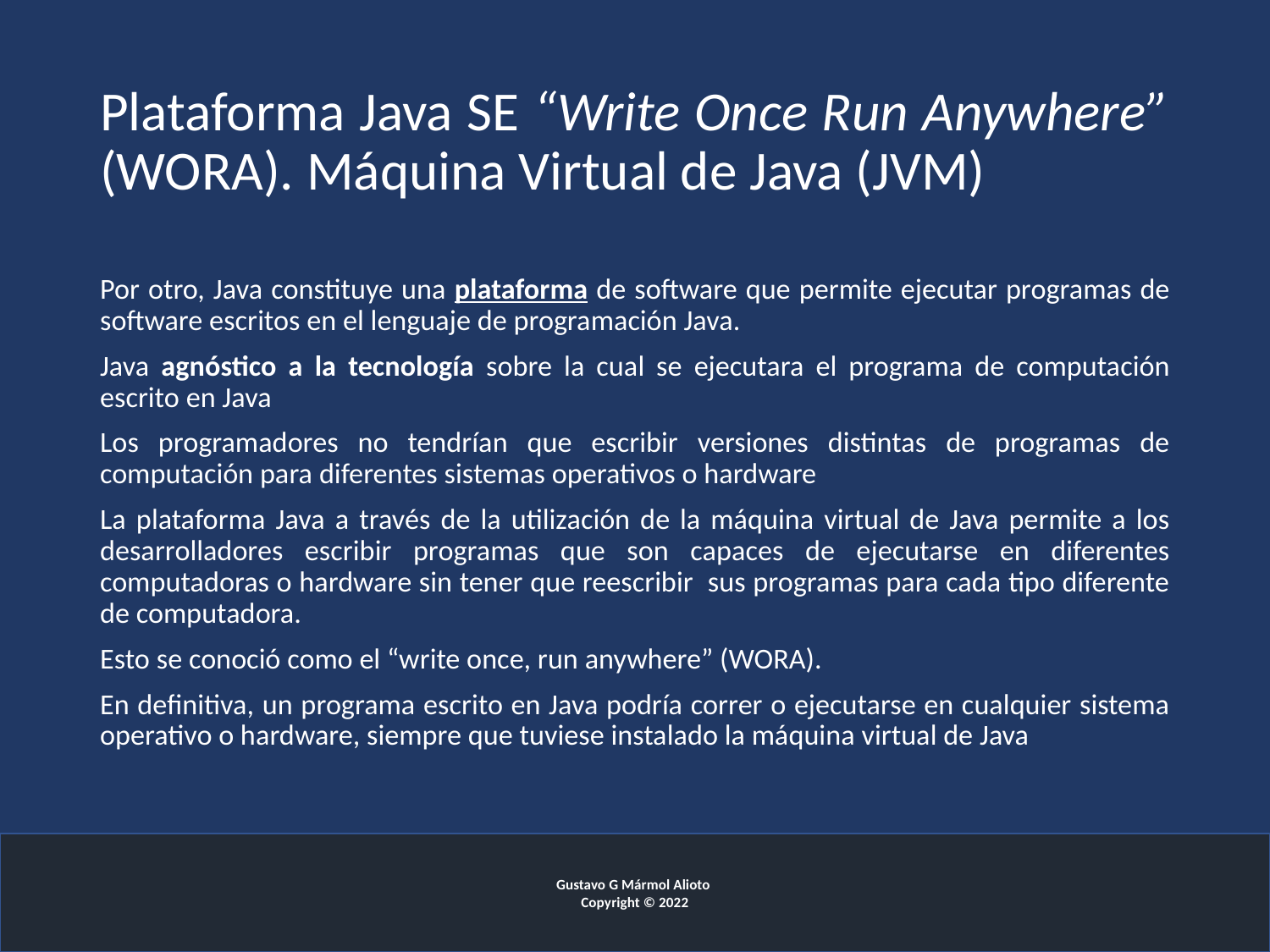

# Plataforma Java SE “Write Once Run Anywhere” (WORA). Máquina Virtual de Java (JVM)
Por otro, Java constituye una plataforma de software que permite ejecutar programas de software escritos en el lenguaje de programación Java.
Java agnóstico a la tecnología sobre la cual se ejecutara el programa de computación escrito en Java
Los programadores no tendrían que escribir versiones distintas de programas de computación para diferentes sistemas operativos o hardware
La plataforma Java a través de la utilización de la máquina virtual de Java permite a los desarrolladores escribir programas que son capaces de ejecutarse en diferentes computadoras o hardware sin tener que reescribir  sus programas para cada tipo diferente de computadora.
Esto se conoció como el “write once, run anywhere” (WORA).
En definitiva, un programa escrito en Java podría correr o ejecutarse en cualquier sistema operativo o hardware, siempre que tuviese instalado la máquina virtual de Java

Gustavo G Mármol Alioto
Copyright © 2022